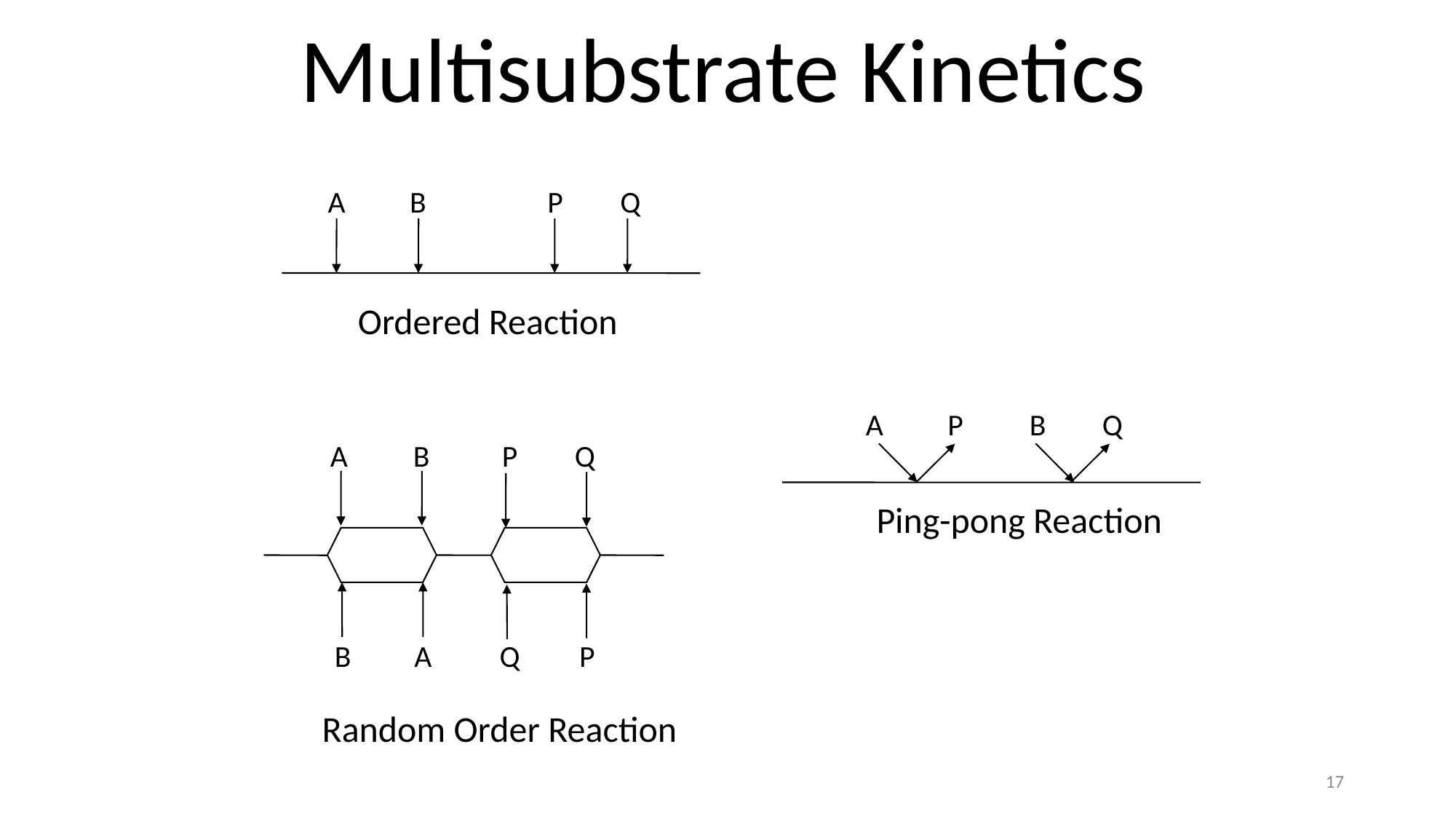

# Multisubstrate Kinetics
A
B
P
Q
Ordered Reaction
A
P
B
Q
A
B
P
Q
Ping-pong Reaction

B
A
Q
P
Random Order Reaction
17